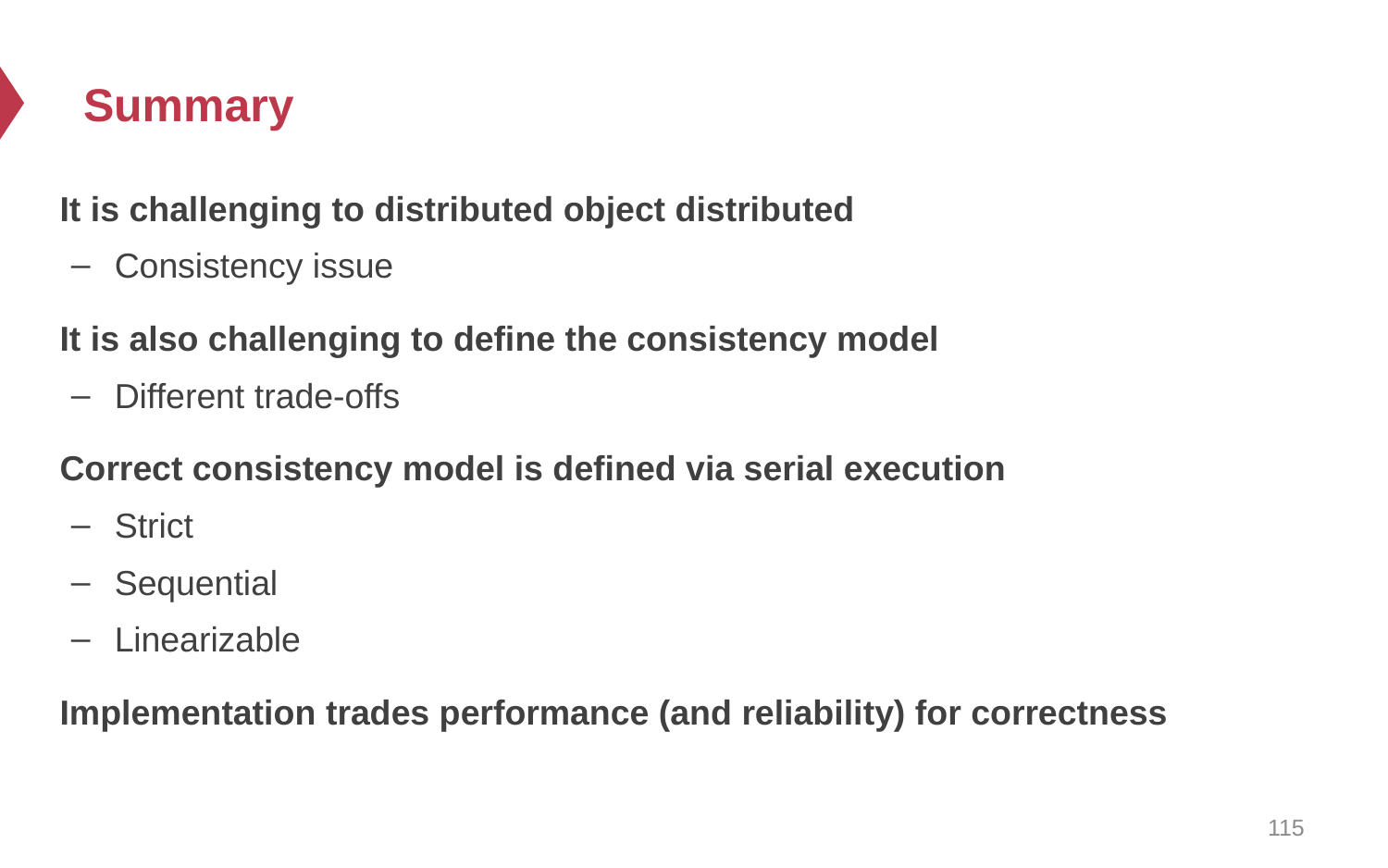

# Summary
It is challenging to distributed object distributed
Consistency issue
It is also challenging to define the consistency model
Different trade-offs
Correct consistency model is defined via serial execution
Strict
Sequential
Linearizable
Implementation trades performance (and reliability) for correctness

115